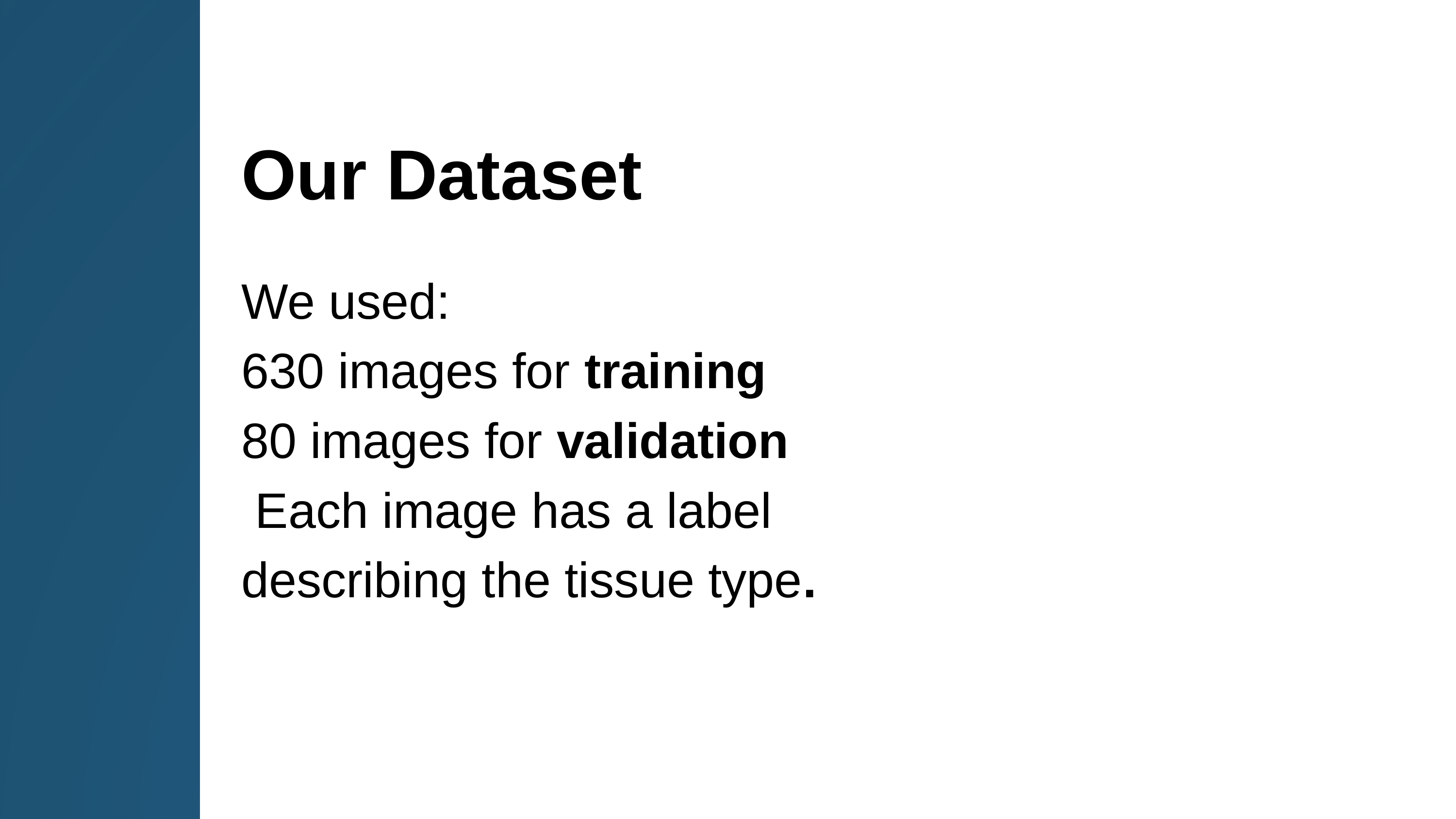

Our Dataset

We used:
630 images for training
80 images for validation
 Each image has a label describing the tissue type.